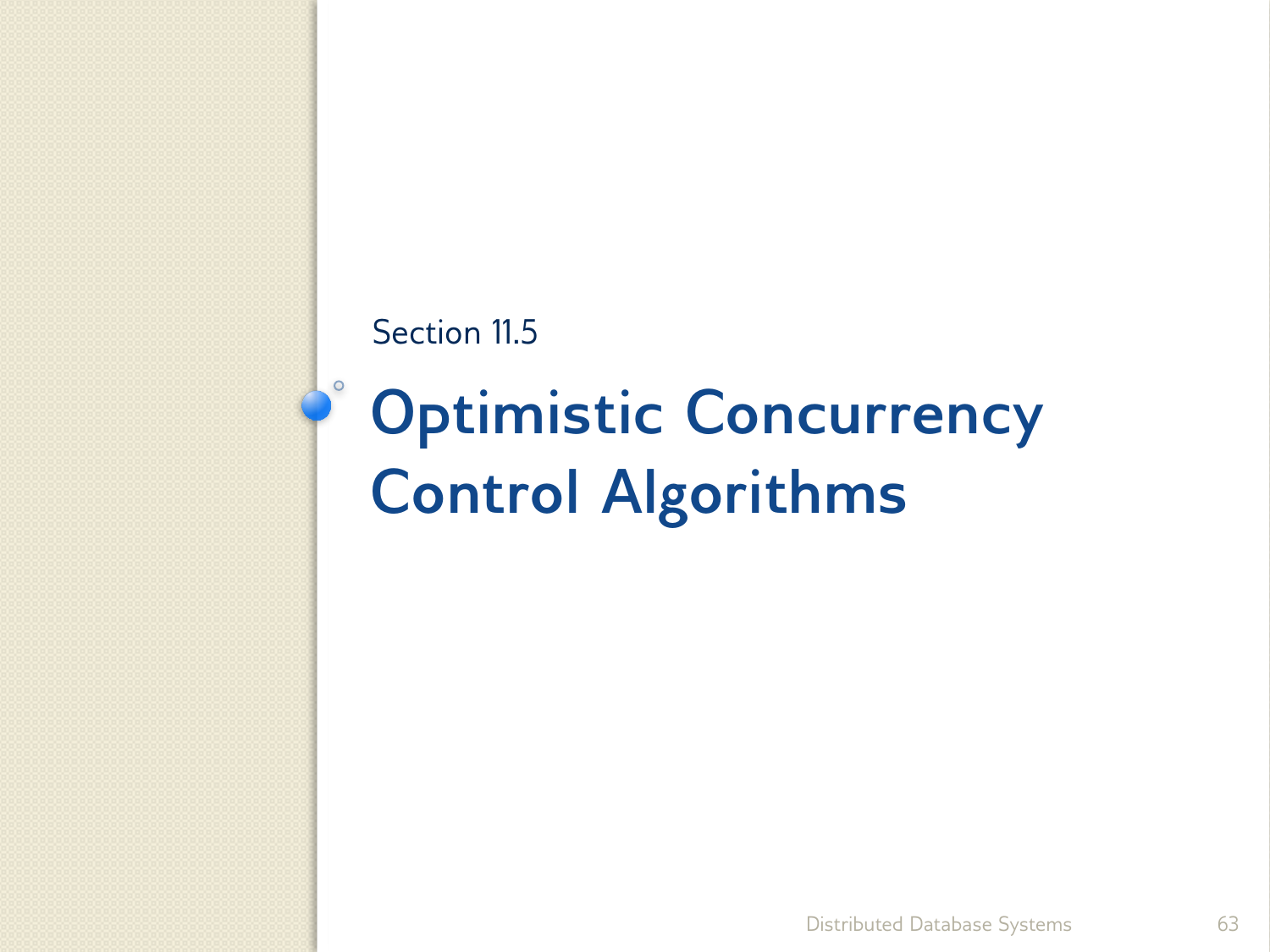

Section 11.5
# Optimistic Concurrency Control Algorithms
Distributed Database Systems
63